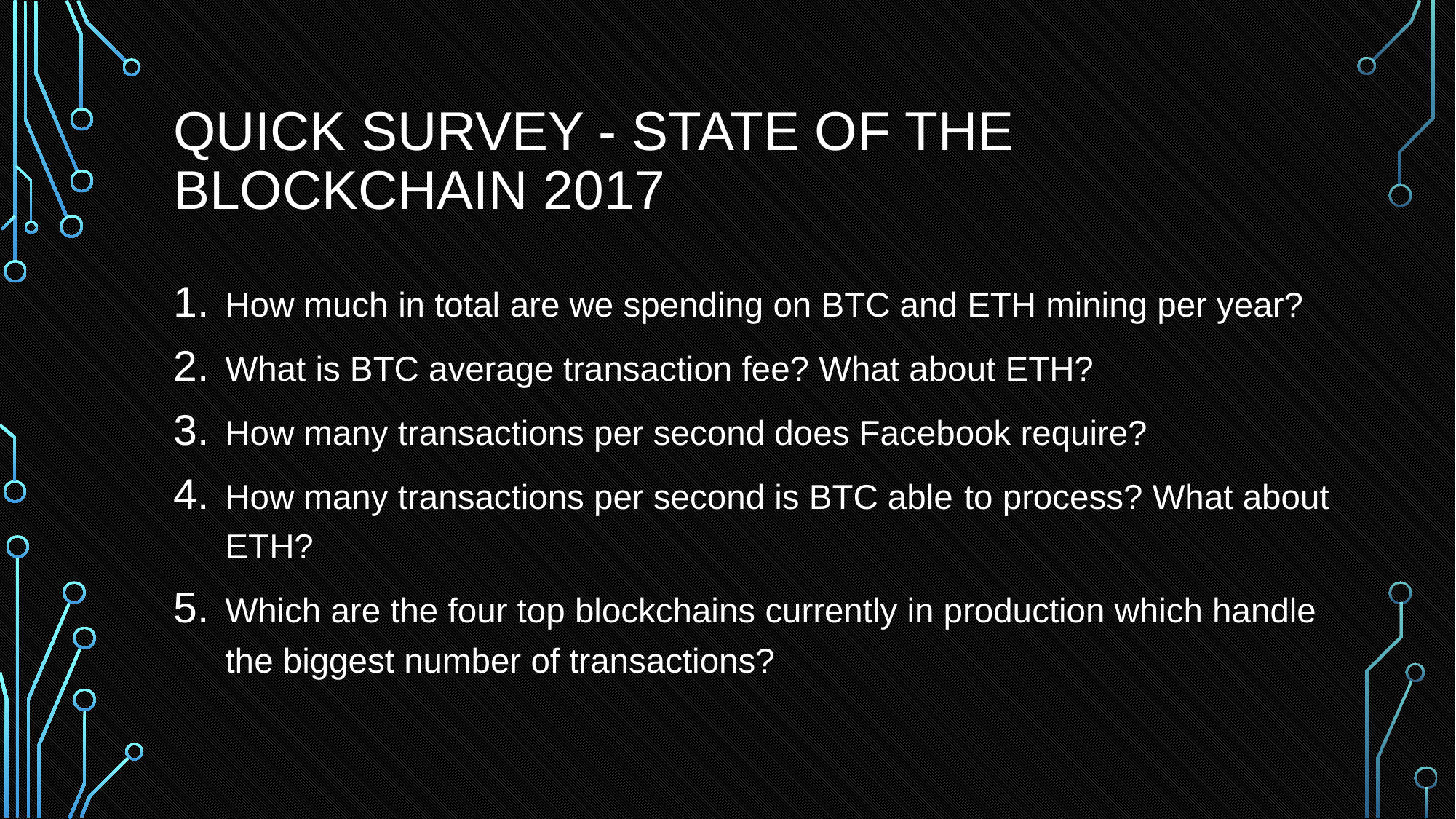

# QUICK SURVEY - State of the blockchain 2017
How much in total are we spending on BTC and ETH mining per year?
What is BTC average transaction fee? What about ETH?
How many transactions per second does Facebook require?
How many transactions per second is BTC able to process? What about ETH?
Which are the four top blockchains currently in production which handle the biggest number of transactions?